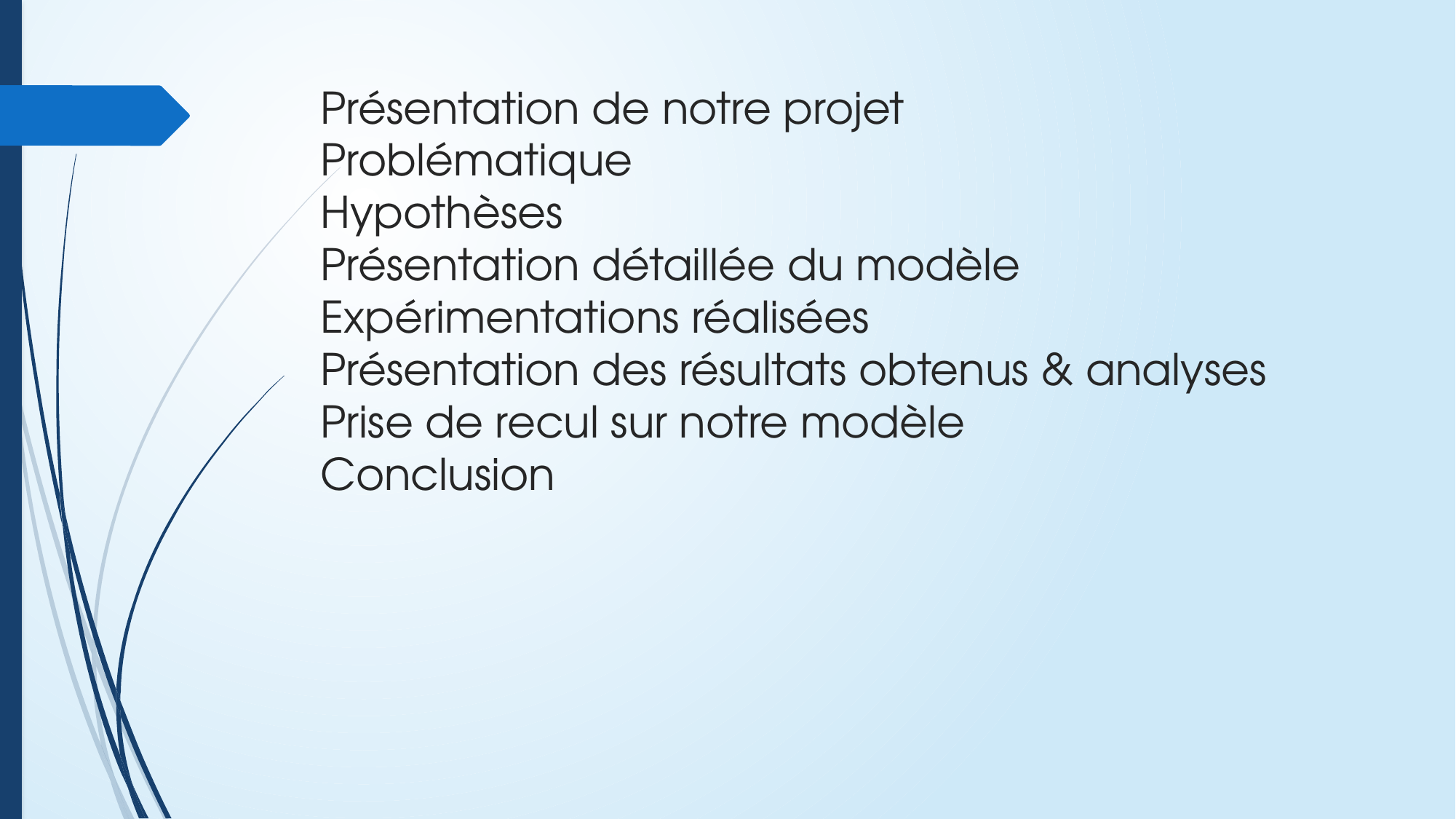

# Présentation de notre projet Problématique Hypothèses Présentation détaillée du modèle Expérimentations réalisées Présentation des résultats obtenus & analyses Prise de recul sur notre modèle Conclusion